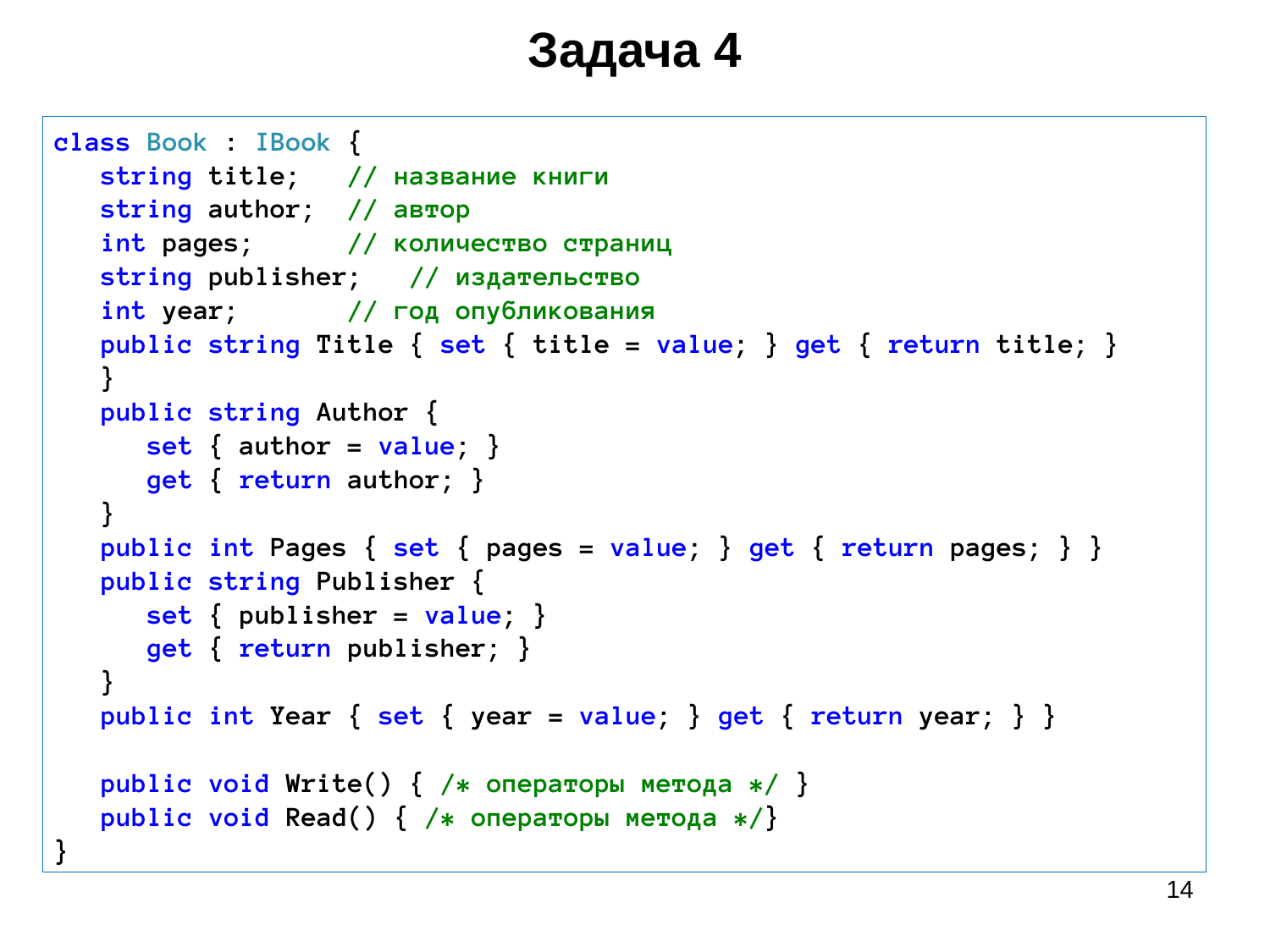

Задача 4
class Book : IBook {
   string title;   // название книги
   string author;  // автор
   int pages;      // количество страниц
   string publisher;   // издательство
   int year;       // год опубликования
   public string Title { set { title = value; } get { return title; }
   }
   public string Author {
      set { author = value; }
      get { return author; }
   }
   public int Pages { set { pages = value; } get { return pages; } }
   public string Publisher {
      set { publisher = value; }
      get { return publisher; }
   }
   public int Year { set { year = value; } get { return year; } }

   public void Write() { /* операторы метода */ }
   public void Read() { /* операторы метода */}
}
14